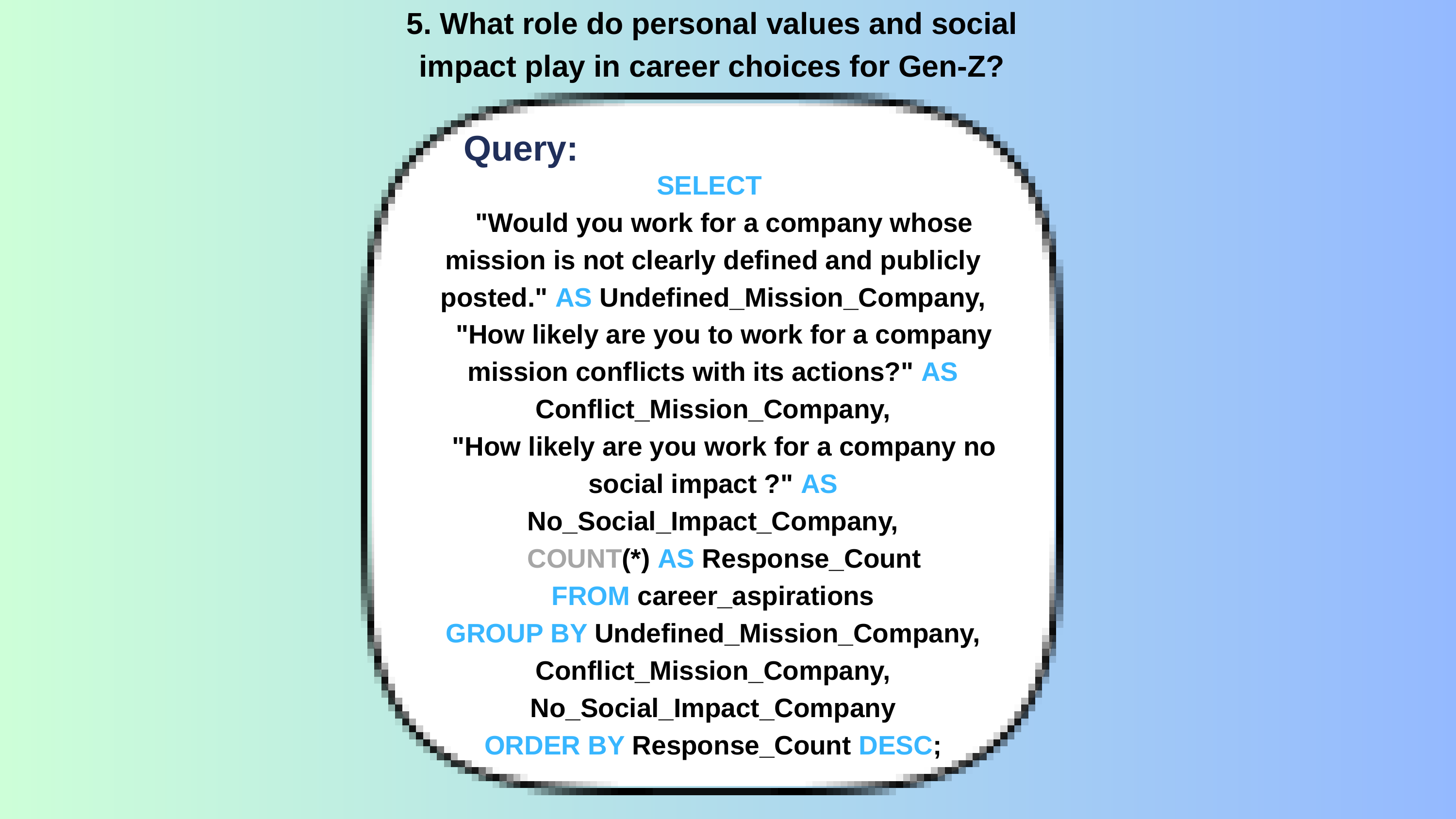

5. What role do personal values and social impact play in career choices for Gen-Z?

Query:

SELECT
   "Would you work for a company whose mission is not clearly defined and publicly posted." AS Undefined_Mission_Company,
   "How likely are you to work for a company mission conflicts with its actions?" AS Conflict_Mission_Company,
   "How likely are you work for a company no social impact ?" AS No_Social_Impact_Company,
   COUNT(*) AS Response_Count
FROM career_aspirations
GROUP BY Undefined_Mission_Company, Conflict_Mission_Company, No_Social_Impact_Company
ORDER BY Response_Count DESC;